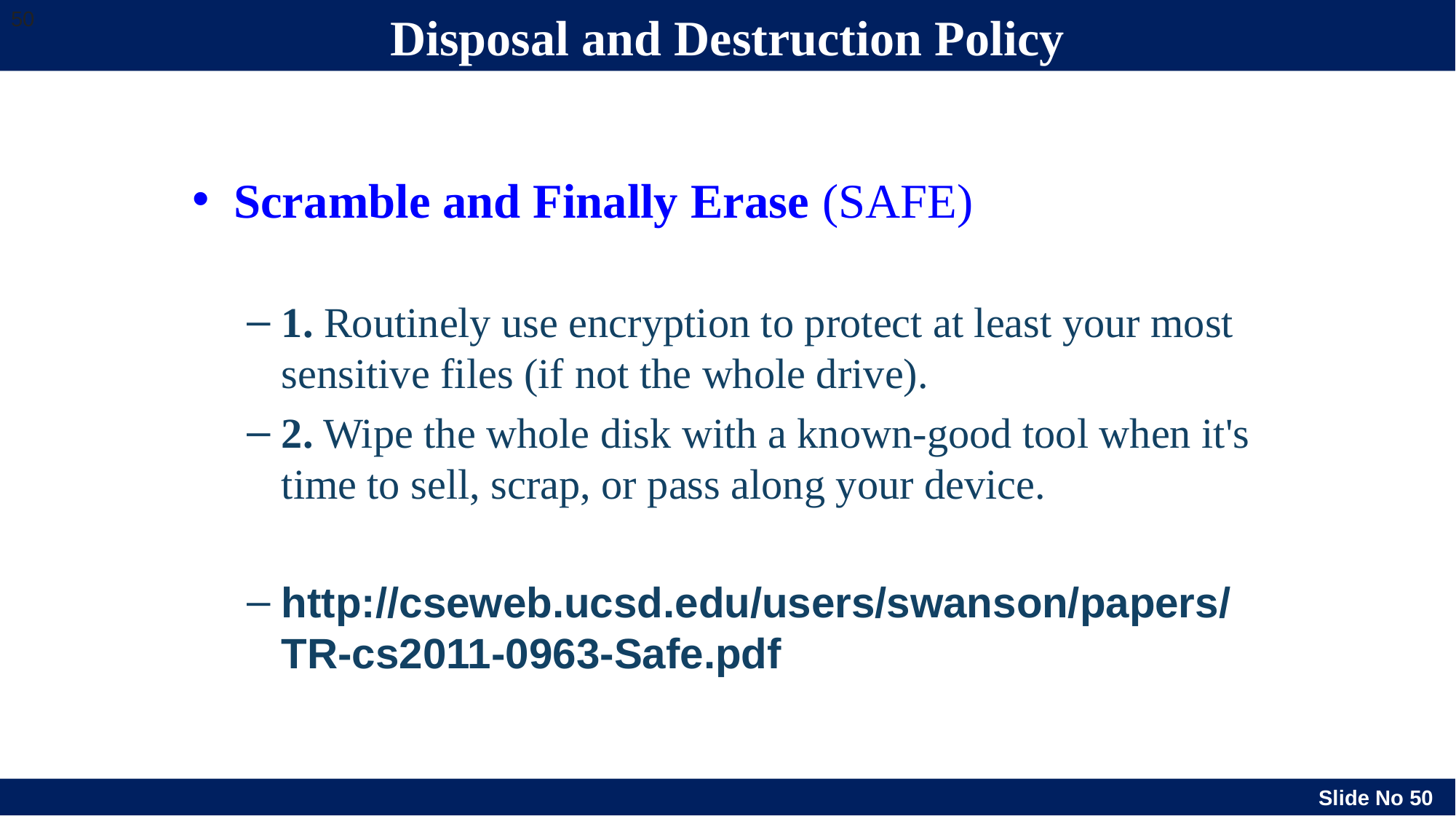

# Disposal and Destruction Policy

50
Scramble and Finally Erase (SAFE)

1. Routinely use encryption to protect at least your most sensitive files (if not the whole drive).
2. Wipe the whole disk with a known-good tool when it's time to sell, scrap, or pass along your device.

http://cseweb.ucsd.edu/users/swanson/papers/TR-cs2011-0963-Safe.pdf